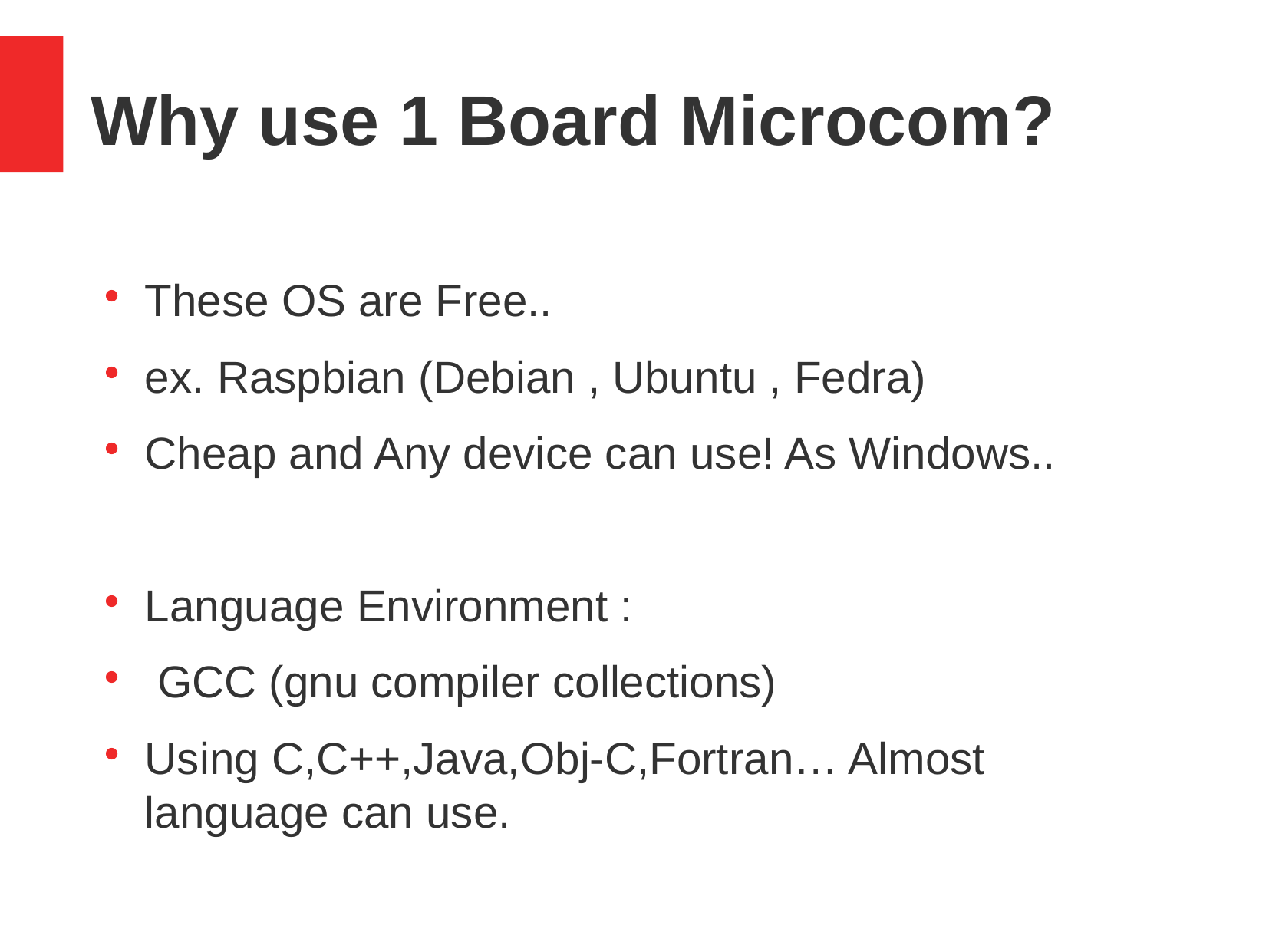

Why use 1 Board Microcom?
These OS are Free..
ex. Raspbian (Debian , Ubuntu , Fedra)
Cheap and Any device can use! As Windows..

Language Environment :
 GCC (gnu compiler collections)
Using C,C++,Java,Obj-C,Fortran… Almost language can use.